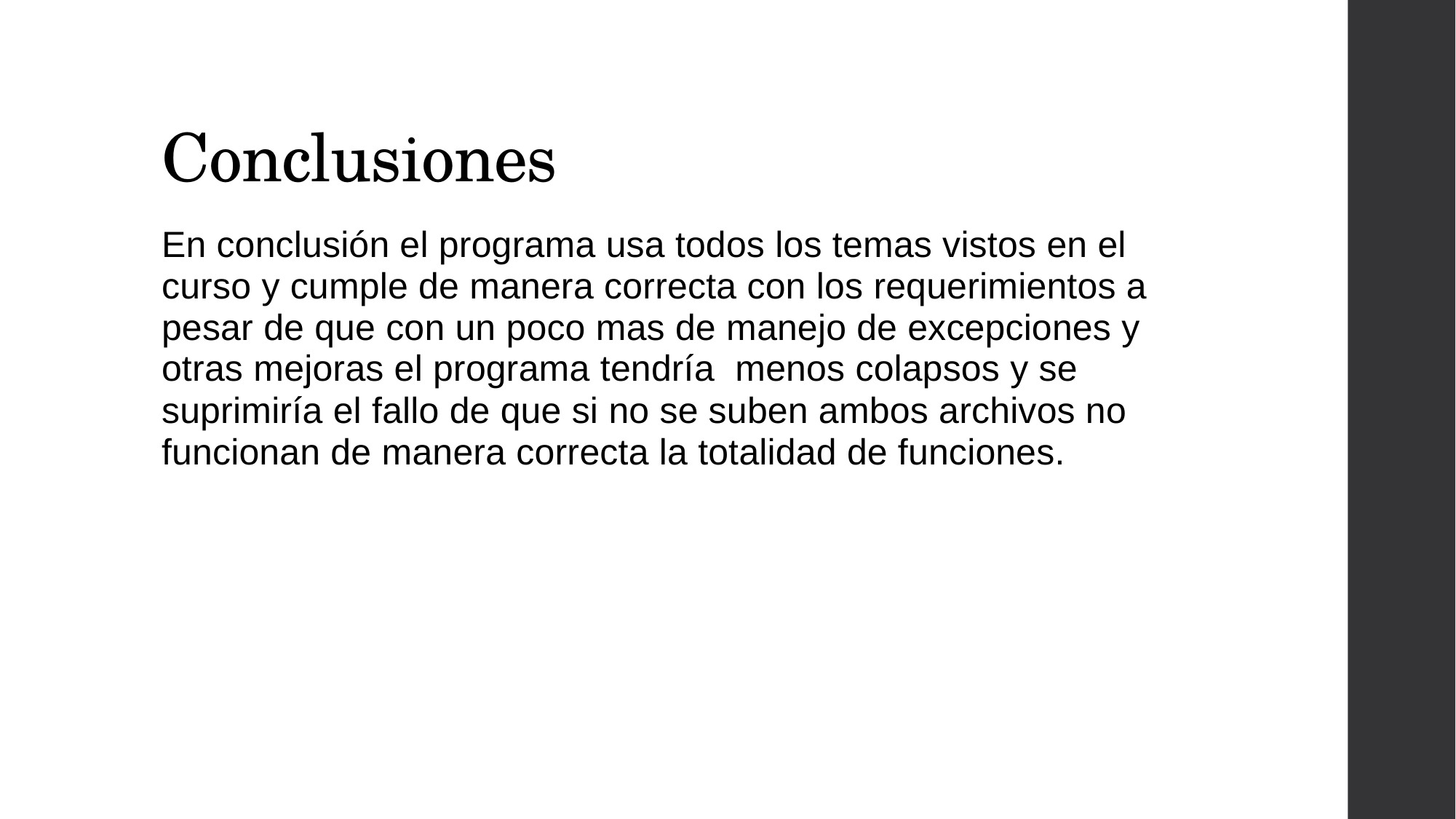

# Conclusiones
En conclusión el programa usa todos los temas vistos en el curso y cumple de manera correcta con los requerimientos a pesar de que con un poco mas de manejo de excepciones y otras mejoras el programa tendría  menos colapsos y se suprimiría el fallo de que si no se suben ambos archivos no funcionan de manera correcta la totalidad de funciones.